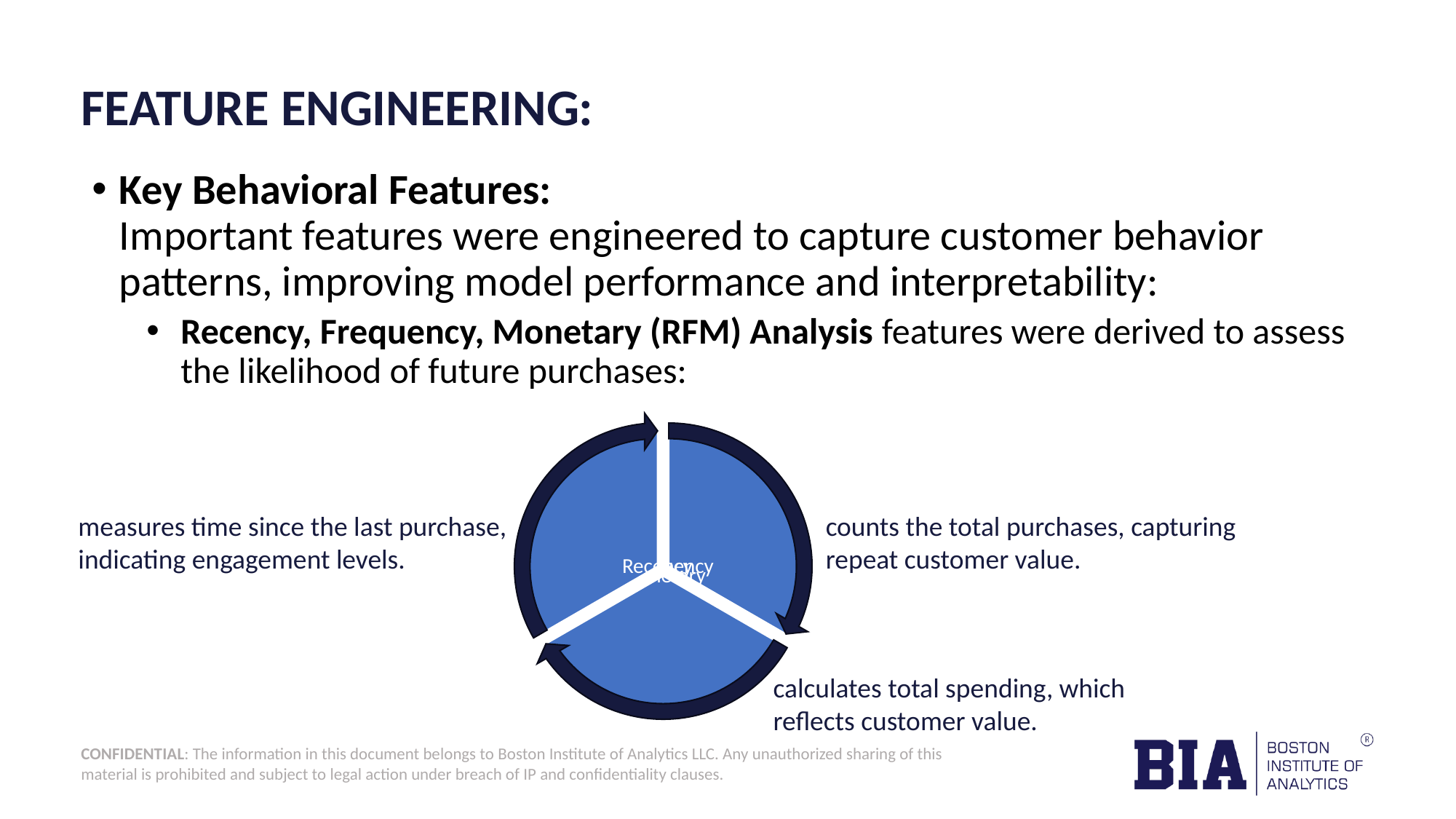

# FEATURE ENGINEERING:
Key Behavioral Features:
Important features were engineered to capture customer behavior patterns, improving model performance and interpretability:
Recency, Frequency, Monetary (RFM) Analysis features were derived to assess the likelihood of future purchases:

Frequency
Monetary
Recency
measures time since the last purchase, indicating engagement levels.
counts the total purchases, capturing repeat customer value.
calculates total spending, which reflects customer value.